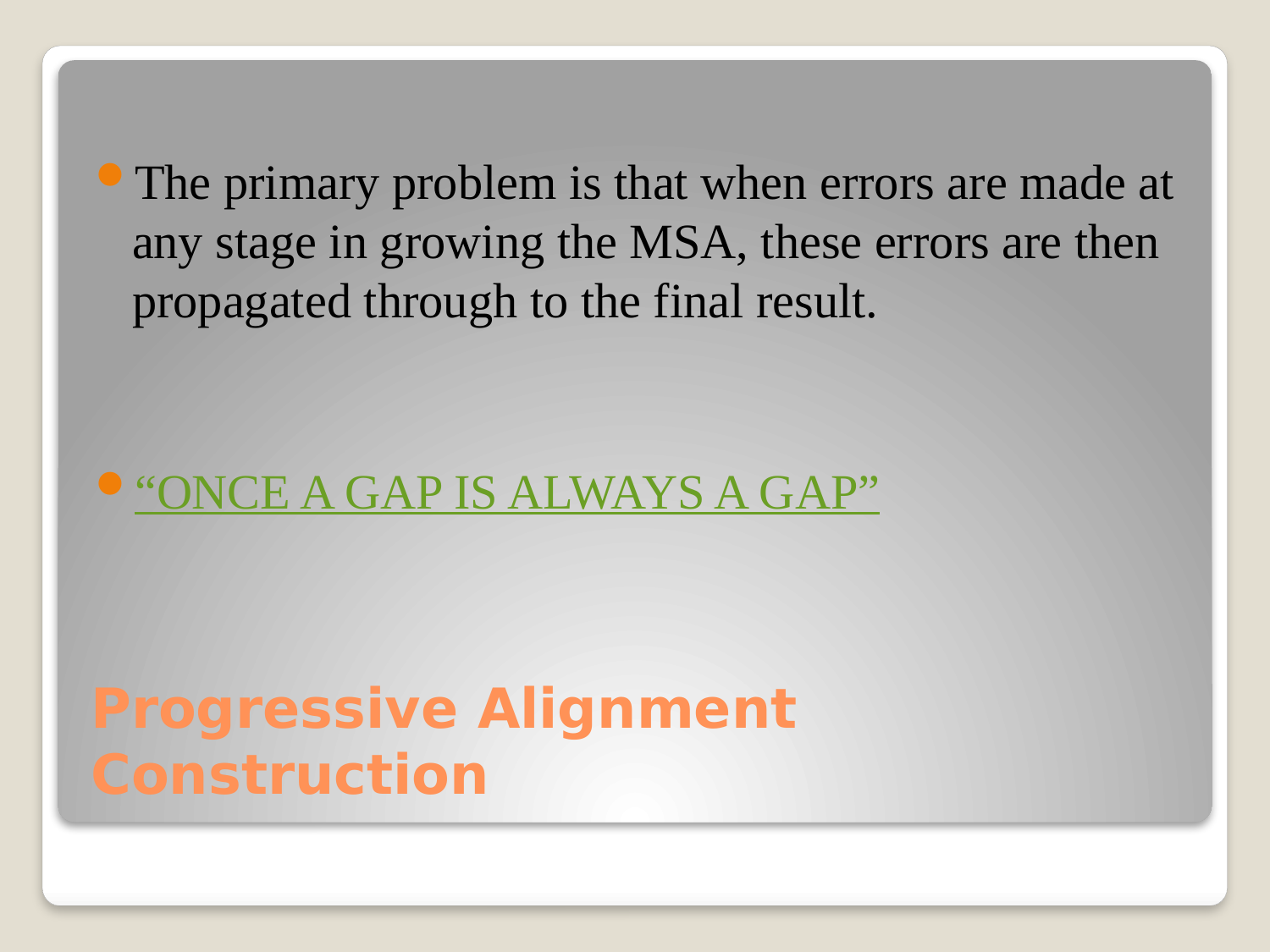

The primary problem is that when errors are made at any stage in growing the MSA, these errors are then propagated through to the final result.

“ONCE A GAP IS ALWAYS A GAP”
# Progressive Alignment Construction